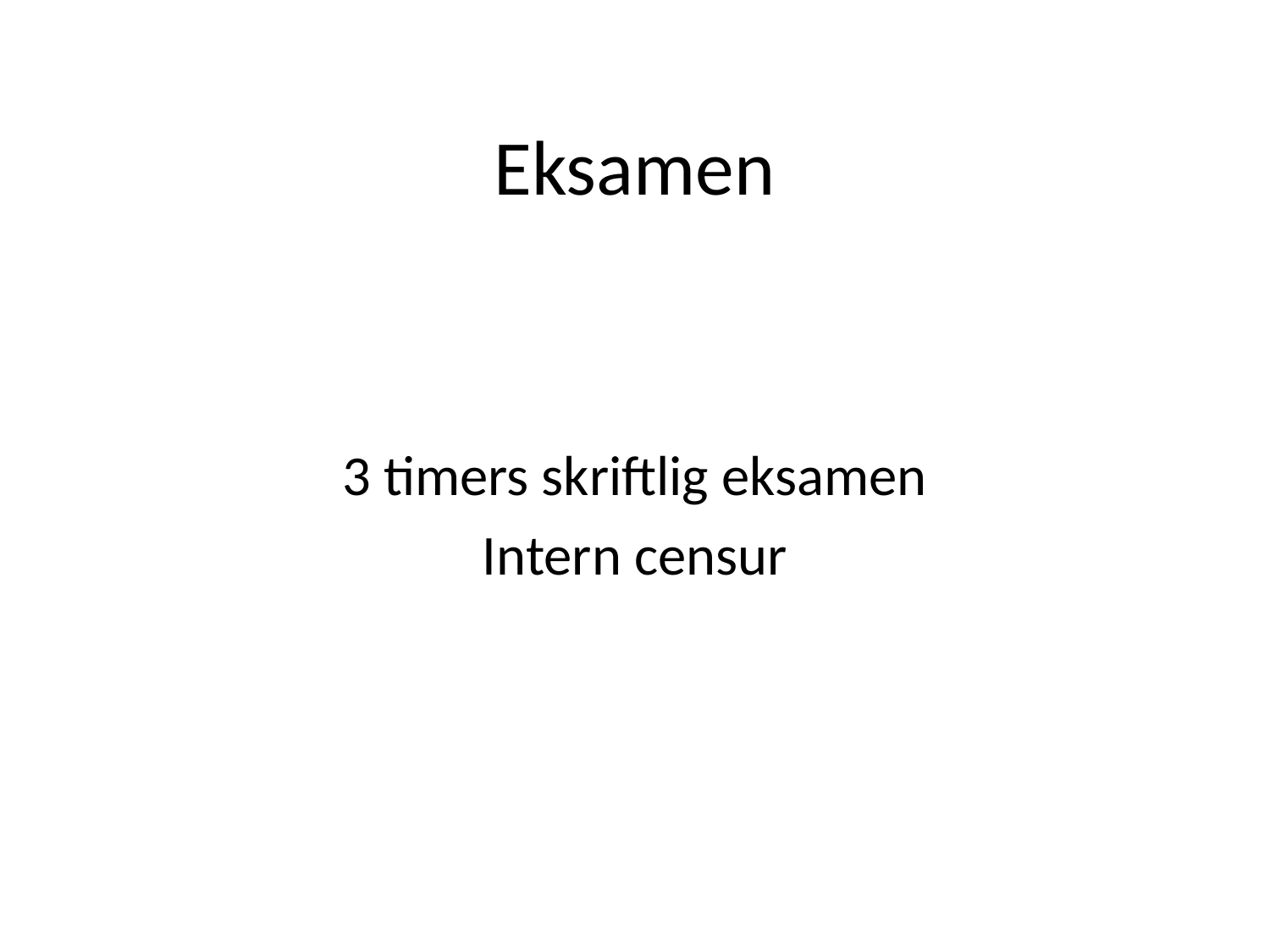

# Eksamen

3 timers skriftlig eksamen
Intern censur